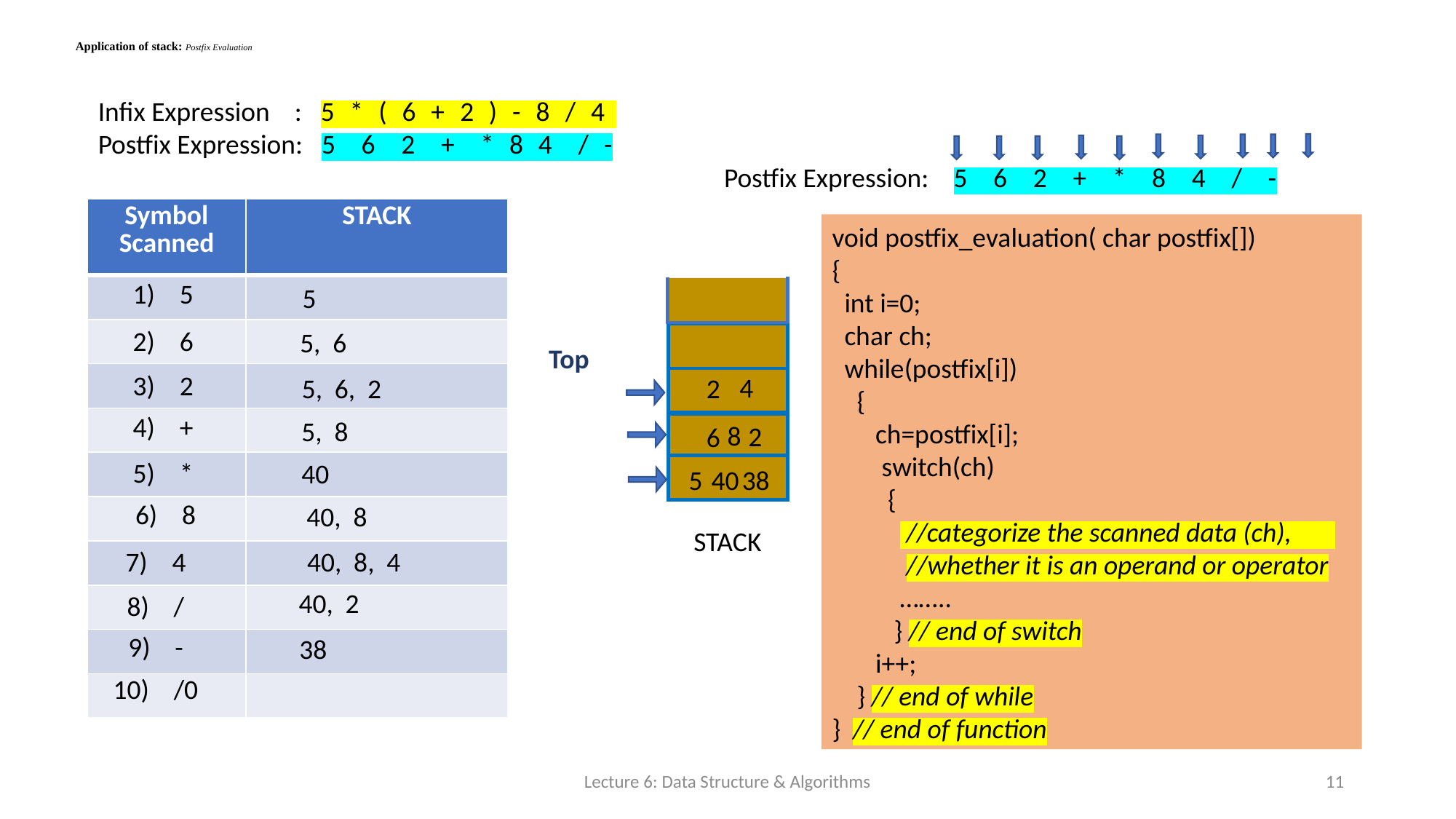

# Application of stack: Postfix Evaluation
Infix Expression    :   5 * ( 6 + 2 ) - 8 / 4
Postfix Expression:   5  6  2  +  * 8 4  / -

Postfix Expression:    5  6  2  +  *  8  4  /  -
| Symbol Scanned | STACK |
| --- | --- |
|  |  |
|  |  |
|  |  |
|  |  |
|  |  |
|  |  |
|  |  |
|  |  |
|  |  |
|  |  |
void postfix_evaluation( char postfix[])
{
  int i=0;
  char ch;
  while(postfix[i])
    {
       ch=postfix[i];
        switch(ch)
         {
            //categorize the scanned data (ch),
            //whether it is an operand or operator
           ……..
          } // end of switch
       i++;
    } // end of while
}  // end of function
1)    5

Top

5
2)    6
5,  6
3)    2
4
5,  6,  2
2

4)    +
5,  8

8
2
6

5)    *
40
40
38
5

6)    8
40,  8
STACK
40,  8,  4
7)    4
40,  2
8)    /
9)    -
38
10)    /0
Lecture 6: Data Structure & Algorithms
11